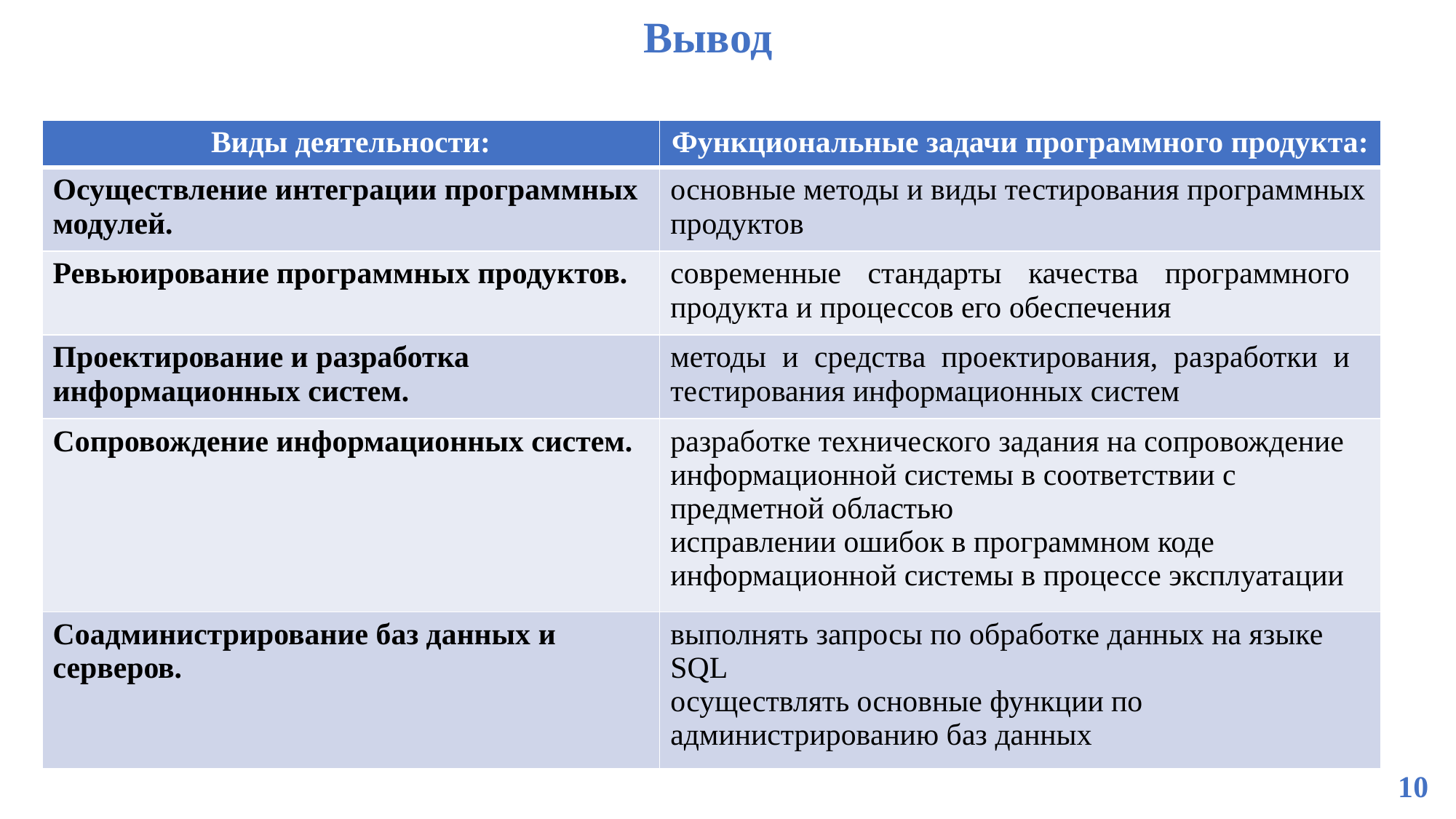

# Вывод
| Виды деятельности: | Функциональные задачи программного продукта: |
| --- | --- |
| Осуществление интеграции программных модулей. | основные методы и виды тестирования программных продуктов |
| Ревьюирование программных продуктов. | современные стандарты качества программного продукта и процессов его обеспечения |
| Проектирование и разработка информационных систем. | методы и средства проектирования, разработки и тестирования информационных систем |
| Сопровождение информационных систем. | разработке технического задания на сопровождение информационной системы в соответствии с предметной областью исправлении ошибок в программном коде информационной системы в процессе эксплуатации |
| Соадминистрирование баз данных и серверов. | выполнять запросы по обработке данных на языке SQL осуществлять основные функции по администрированию баз данных |
10